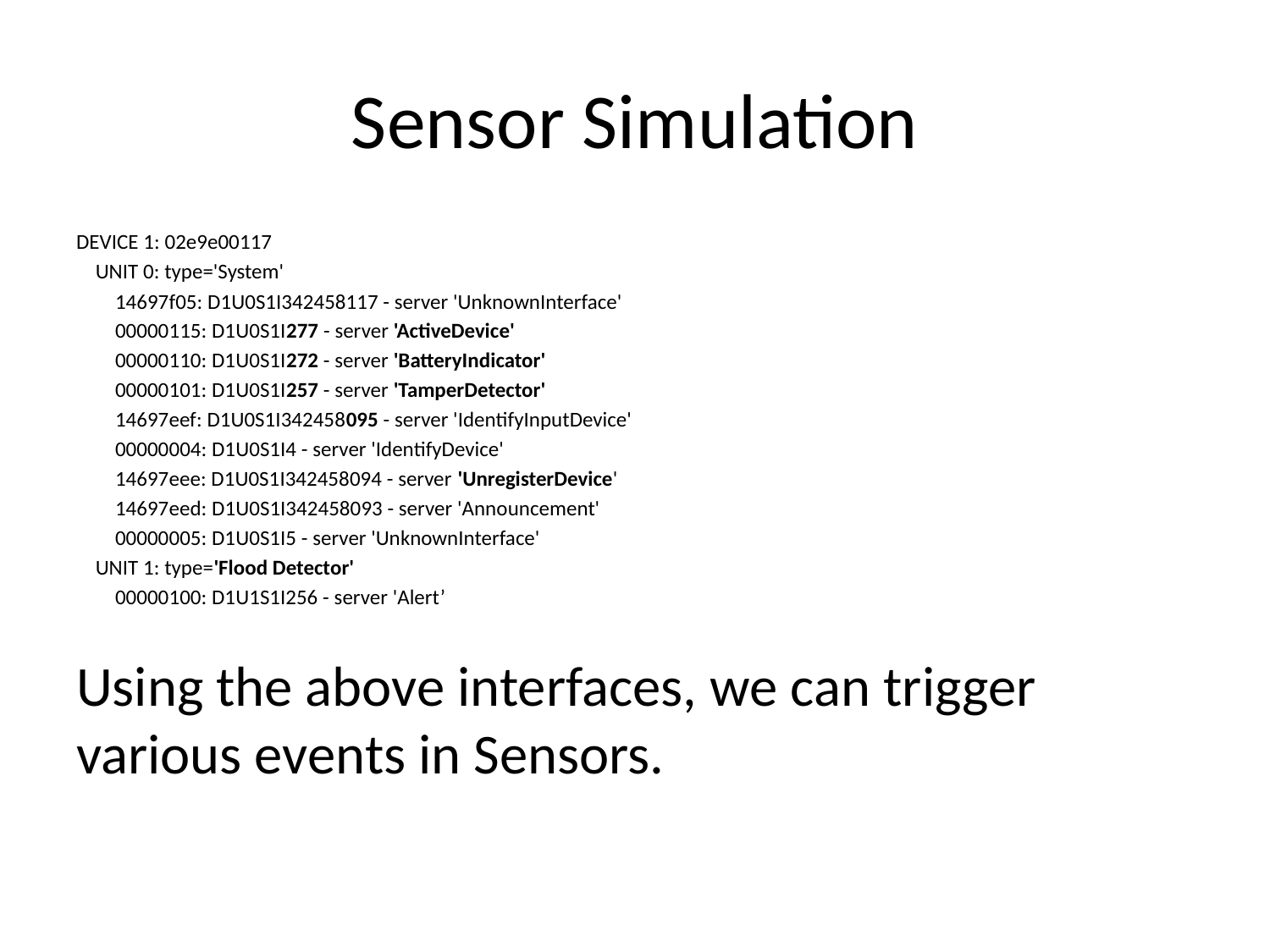

# Sensor Simulation
DEVICE 1: 02e9e00117
    UNIT 0: type='System'
        14697f05: D1U0S1I342458117 - server 'UnknownInterface'
        00000115: D1U0S1I277 - server 'ActiveDevice'
        00000110: D1U0S1I272 - server 'BatteryIndicator'
        00000101: D1U0S1I257 - server 'TamperDetector'
        14697eef: D1U0S1I342458095 - server 'IdentifyInputDevice'
        00000004: D1U0S1I4 - server 'IdentifyDevice'
        14697eee: D1U0S1I342458094 - server 'UnregisterDevice'
        14697eed: D1U0S1I342458093 - server 'Announcement'
        00000005: D1U0S1I5 - server 'UnknownInterface'
    UNIT 1: type='Flood Detector'
        00000100: D1U1S1I256 - server 'Alert’

Using the above interfaces, we can trigger various events in Sensors.